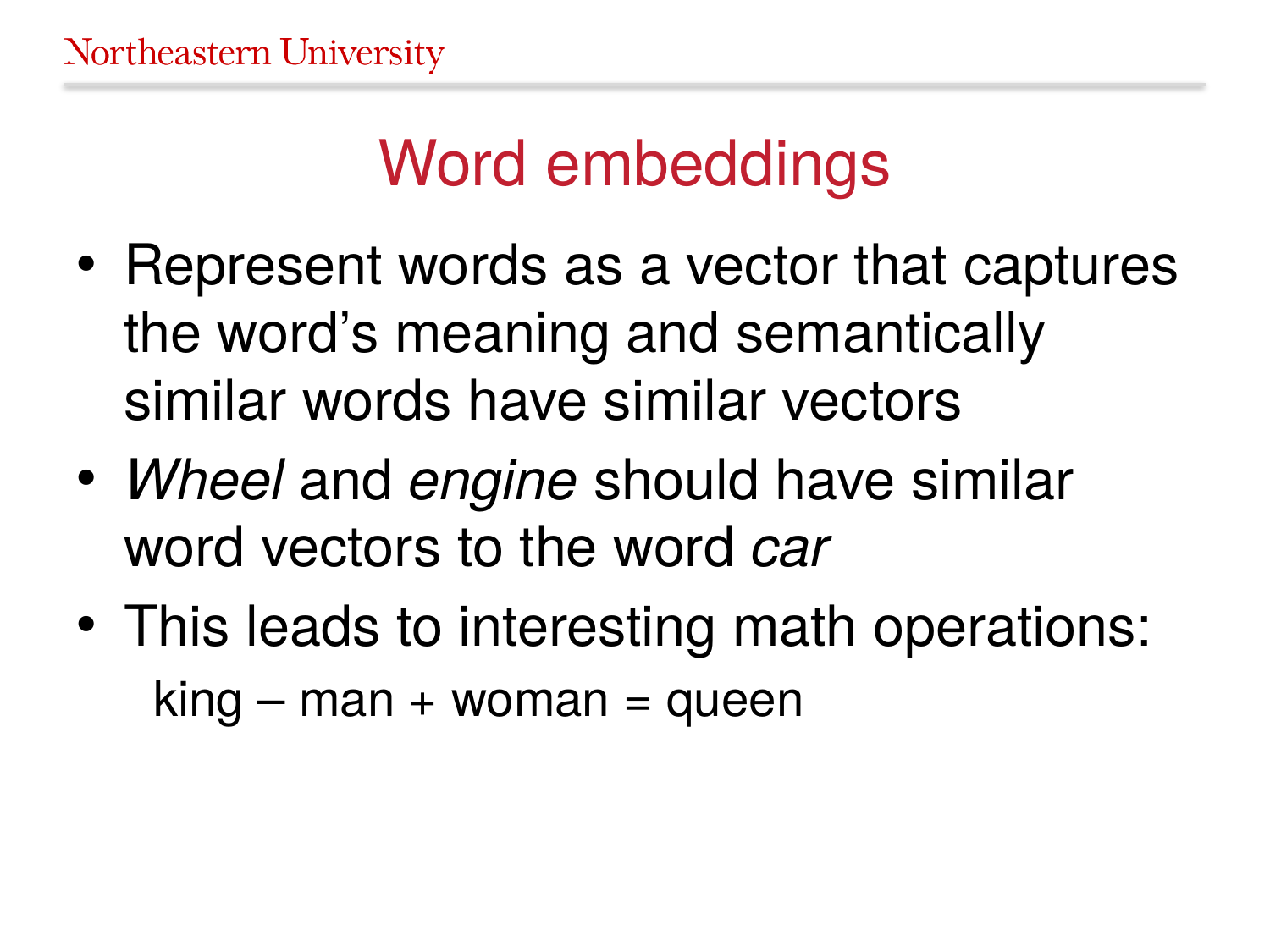

# Word embeddings
Represent words as a vector that captures the word’s meaning and semantically similar words have similar vectors
Wheel and engine should have similar word vectors to the word car
This leads to interesting math operations:
 king – man + woman = queen